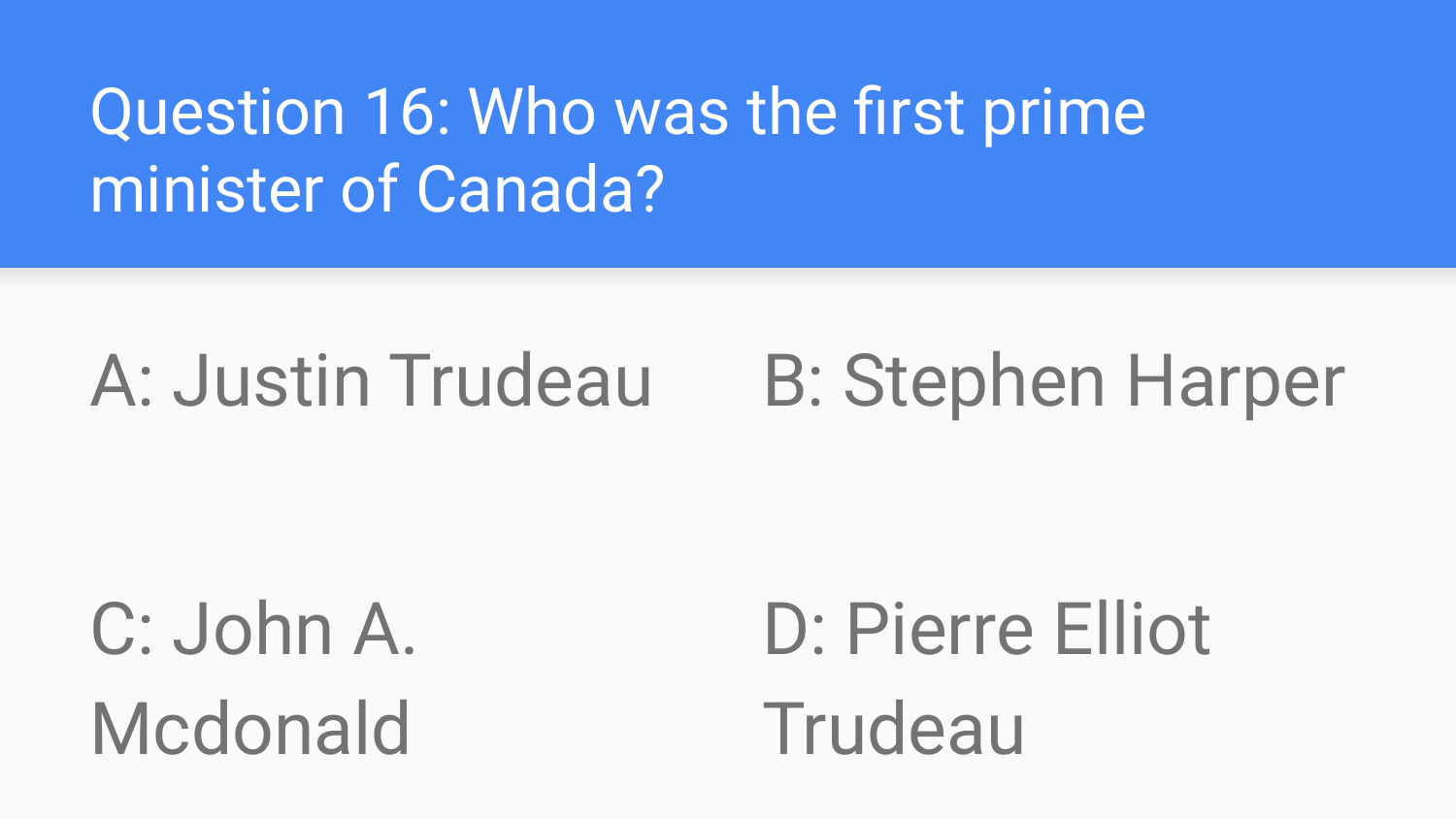

# Question 16: Who was the first prime minister of Canada?
A: Justin Trudeau
B: Stephen Harper
C: John A. Mcdonald
D: Pierre Elliot Trudeau